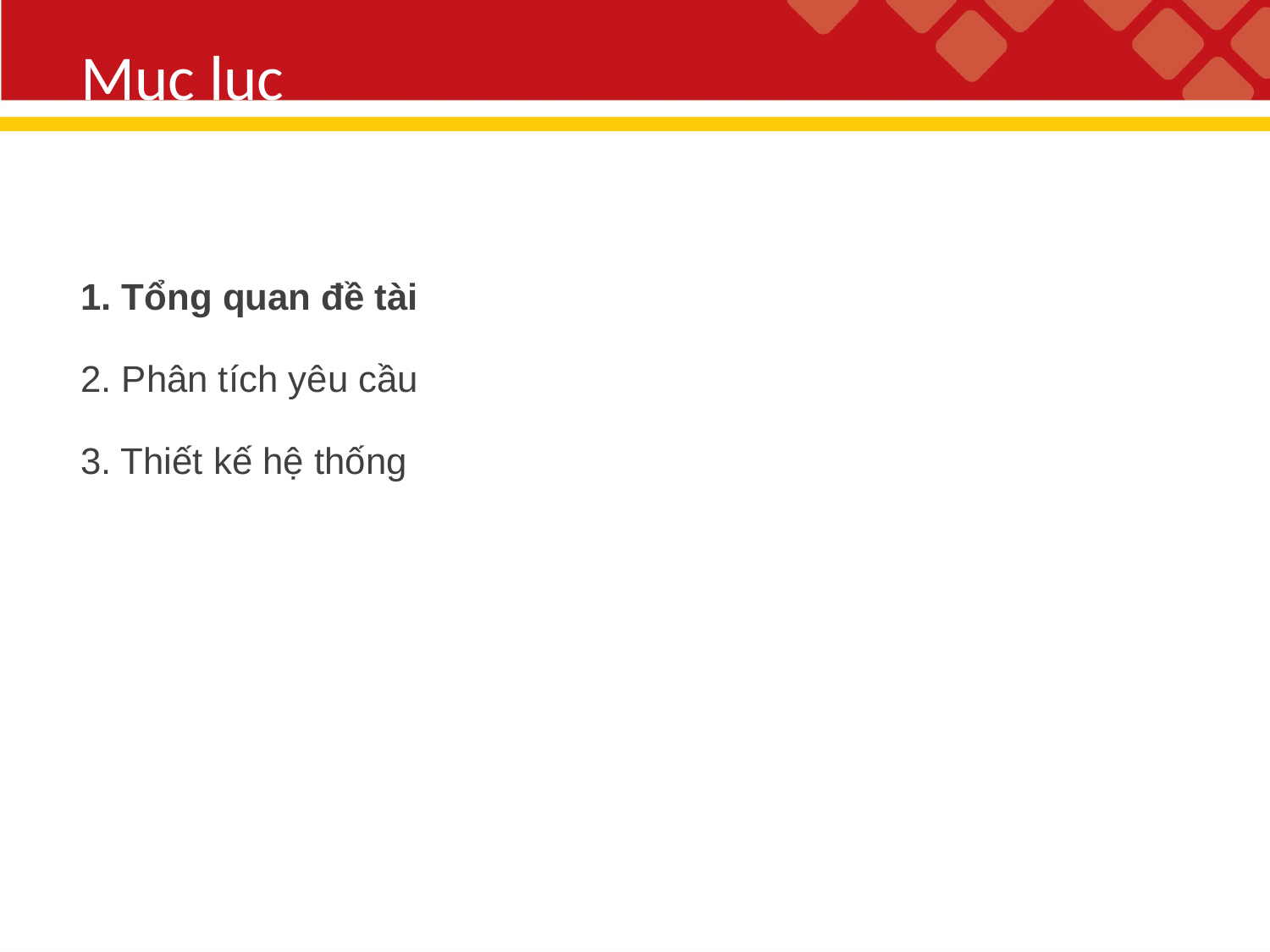

# Mục lục
1. Tổng quan đề tài
2. Phân tích yêu cầu
3. Thiết kế hệ thống